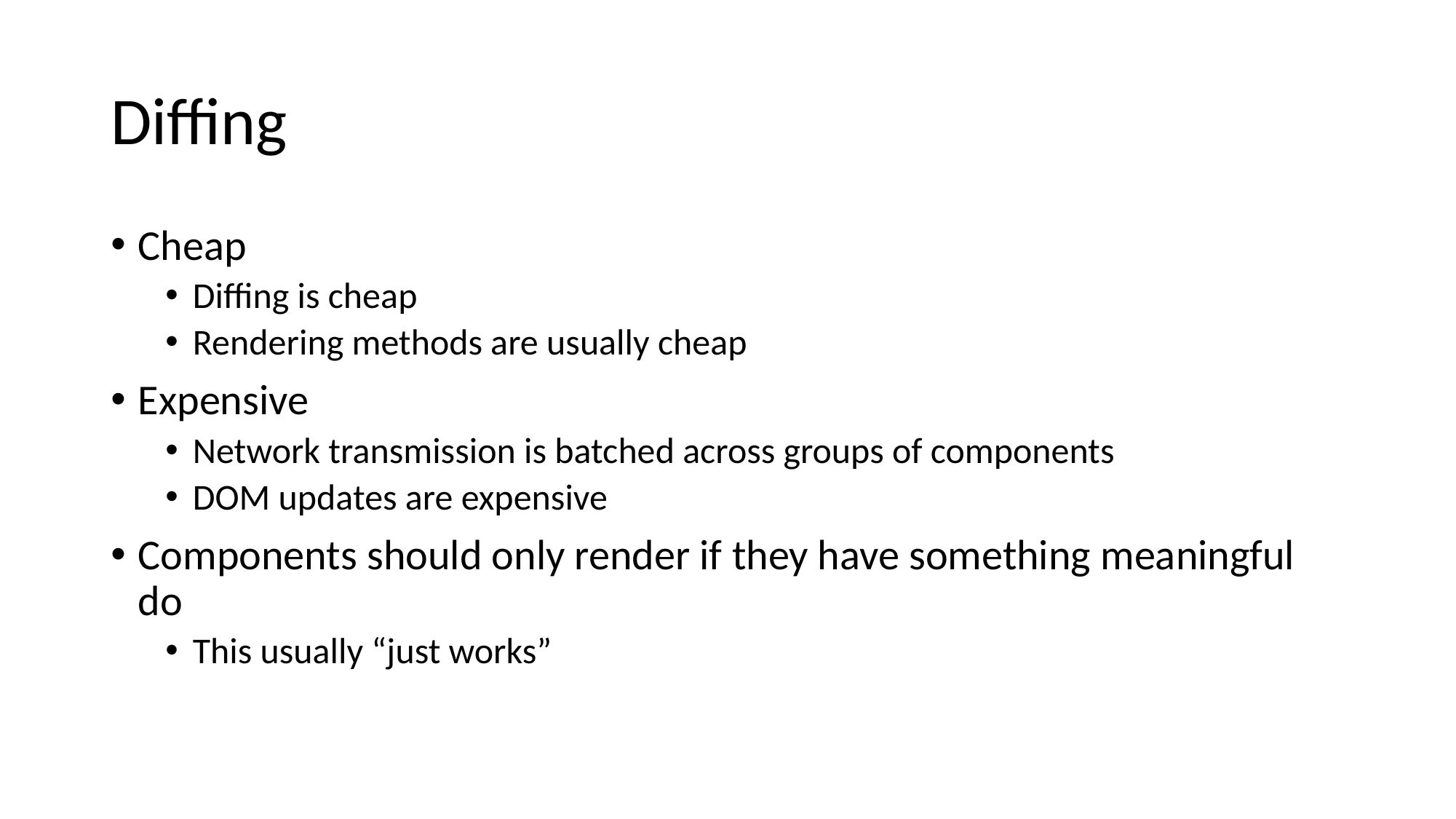

# Diffing
Cheap
Diffing is cheap
Rendering methods are usually cheap
Expensive
Network transmission is batched across groups of components
DOM updates are expensive
Components should only render if they have something meaningful do
This usually “just works”